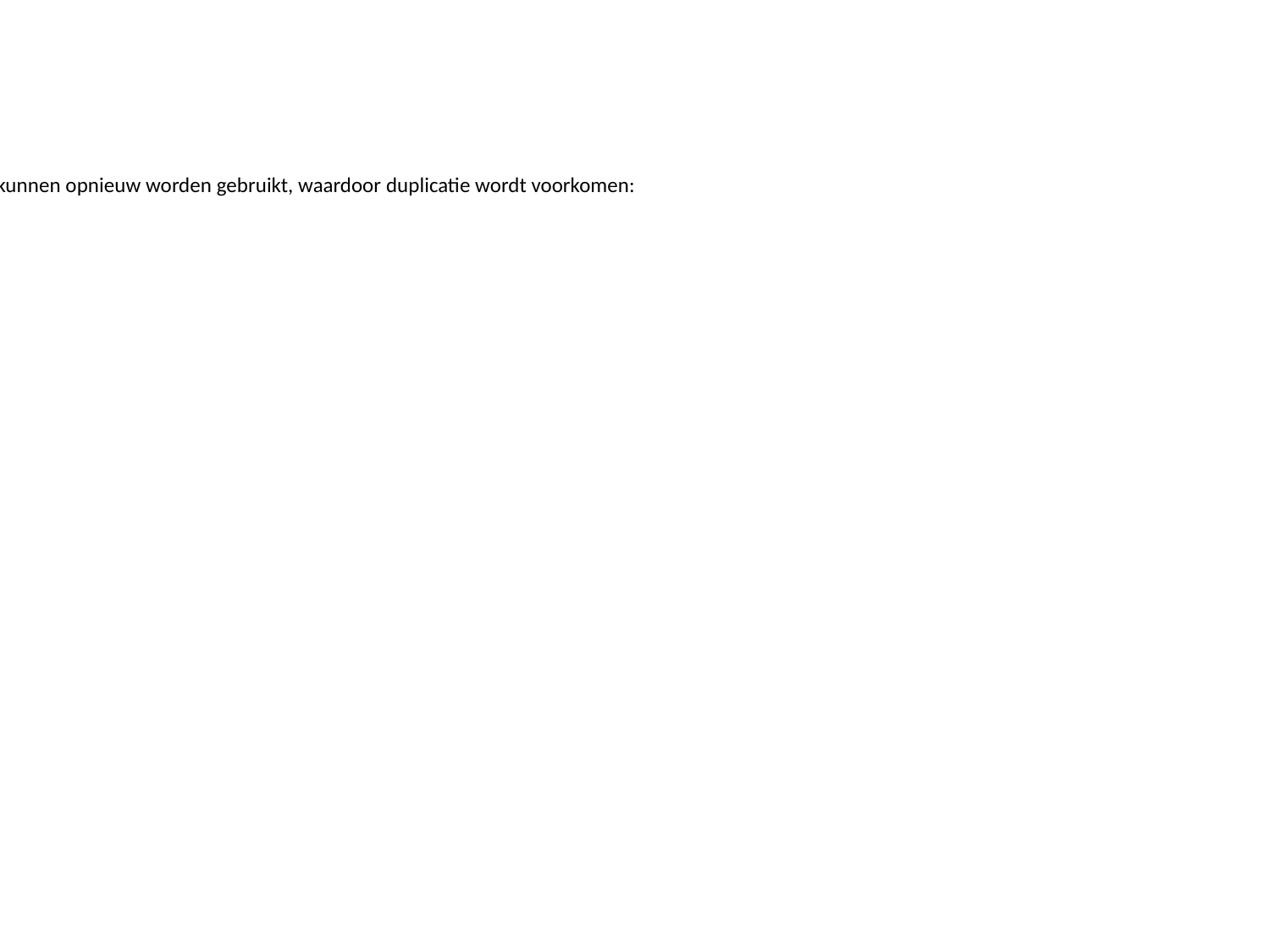

Info:
#### 3. Ingevoegde objecten kunnen opnieuw worden gebruikt, waardoor duplicatie wordt voorkomen: